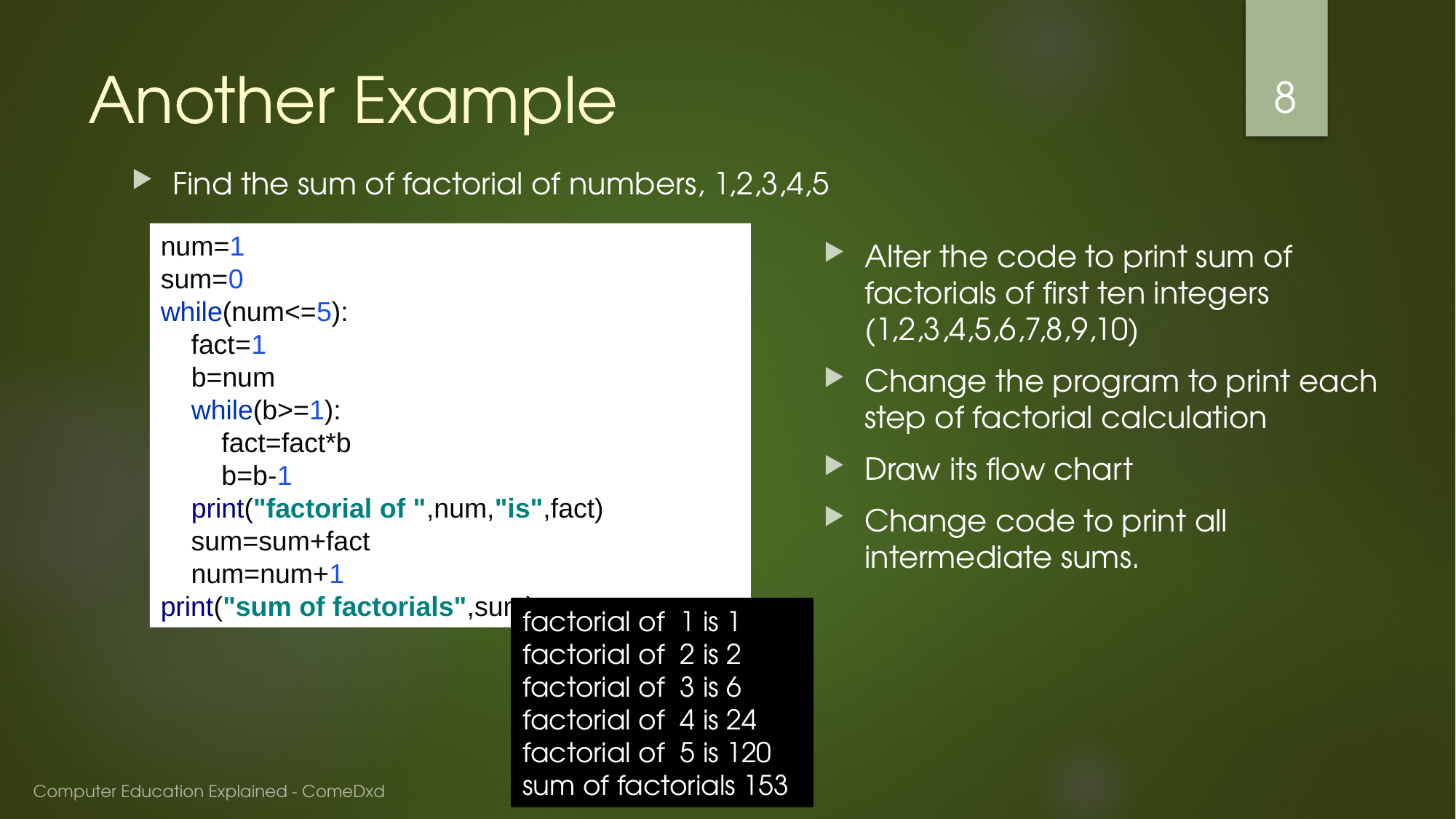

8
# Another Example
Find the sum of factorial of numbers, 1,2,3,4,5
num=1
sum=0
while(num<=5):
    fact=1
    b=num
    while(b>=1):
        fact=fact*b
        b=b-1
    print("factorial of ",num,"is",fact)
    sum=sum+fact
    num=num+1
print("sum of factorials",sum)
Alter the code to print sum of factorials of first ten integers (1,2,3,4,5,6,7,8,9,10)
Change the program to print each step of factorial calculation
Draw its flow chart
Change code to print all intermediate sums.
factorial of  1 is 1
factorial of  2 is 2
factorial of  3 is 6
factorial of  4 is 24
factorial of  5 is 120
sum of factorials 153
Computer Education Explained - ComeDxd